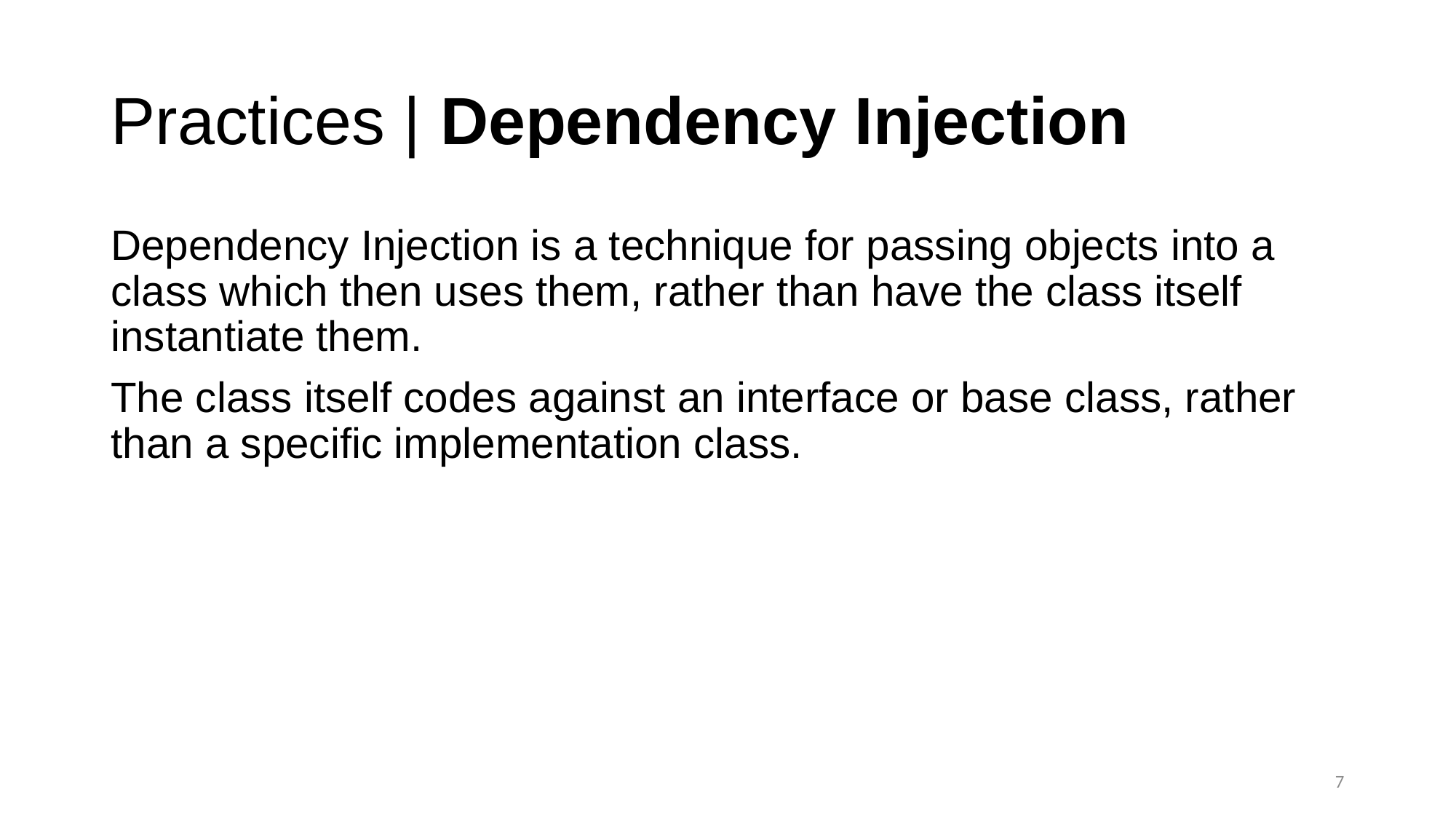

# Practices | Dependency Injection
Dependency Injection is a technique for passing objects into a class which then uses them, rather than have the class itself instantiate them.
The class itself codes against an interface or base class, rather than a specific implementation class.
7